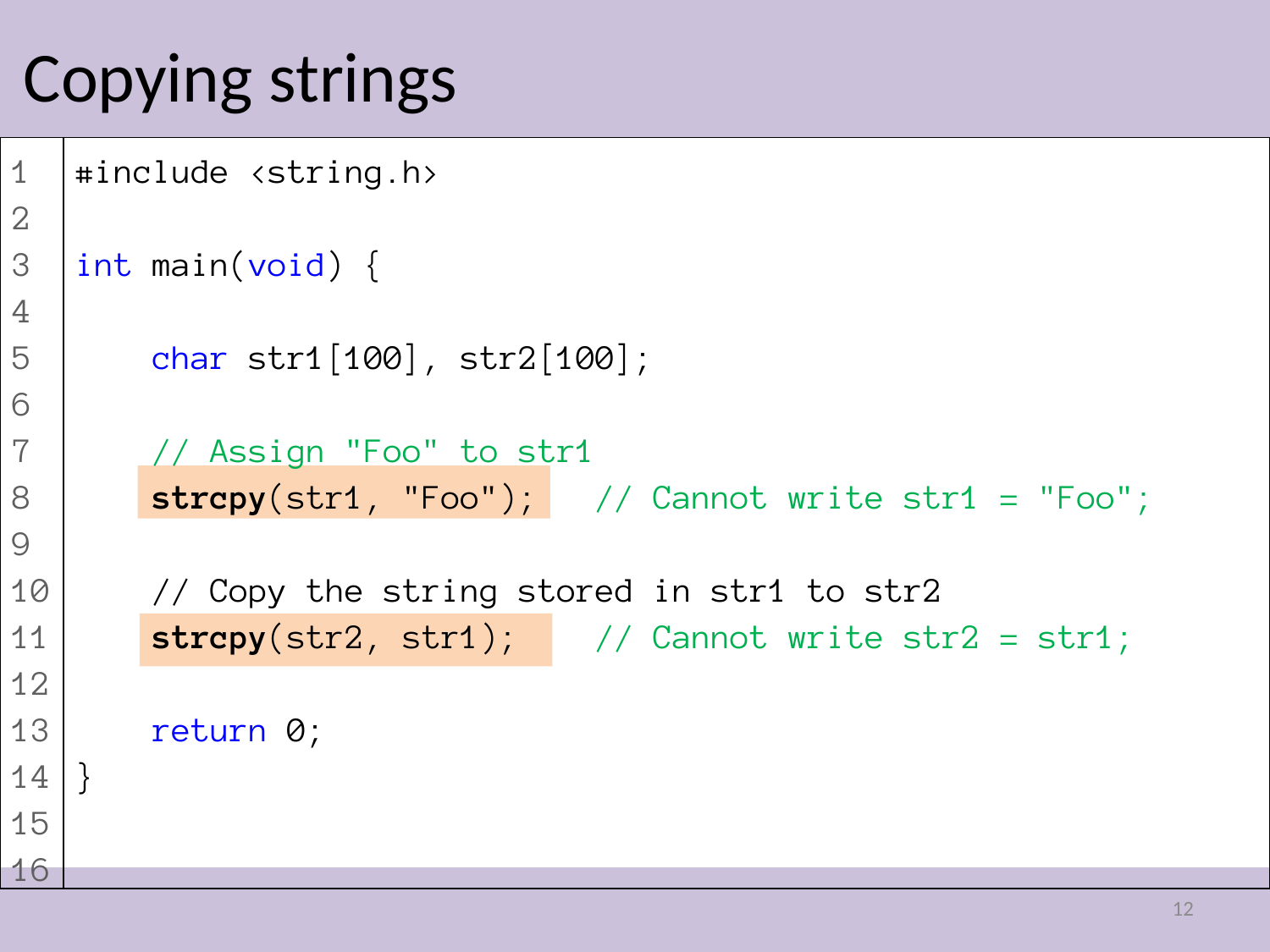

# Copying strings
1
2
3
4
5
6
7
8
9
10
11
12
13
14
15
16
#include <string.h>

int main(void) {

    char str1[100], str2[100];

    // Assign "Foo" to str1
    strcpy(str1, "Foo");   // Cannot write str1 = "Foo";

    // Copy the string stored in str1 to str2
    strcpy(str2, str1);    // Cannot write str2 = str1;

    return 0;
}

12